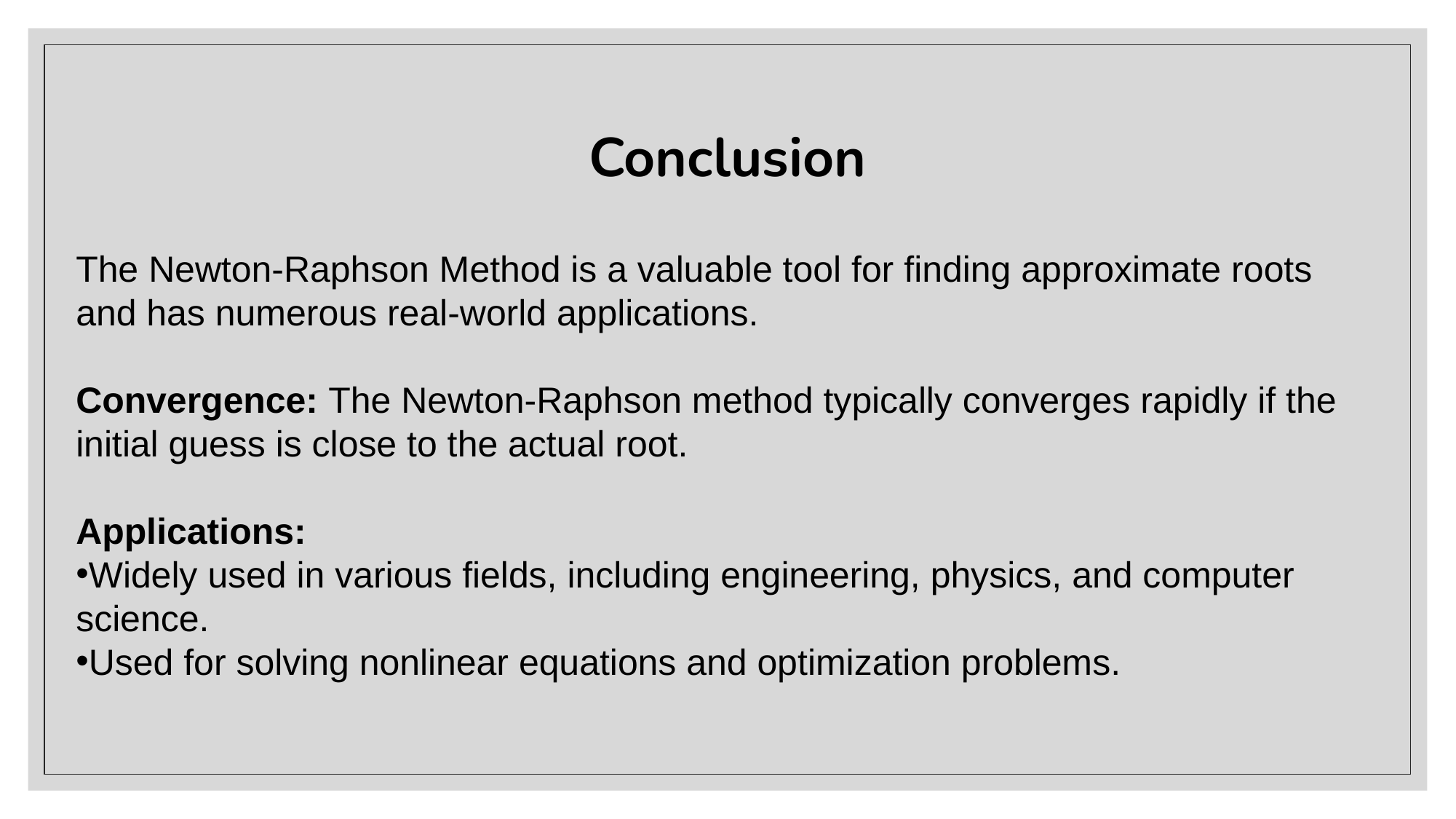

# Conclusion
The Newton-Raphson Method is a valuable tool for finding approximate roots and has numerous real-world applications.

Convergence: The Newton-Raphson method typically converges rapidly if the initial guess is close to the actual root.

Applications:
Widely used in various fields, including engineering, physics, and computer science.
Used for solving nonlinear equations and optimization problems.